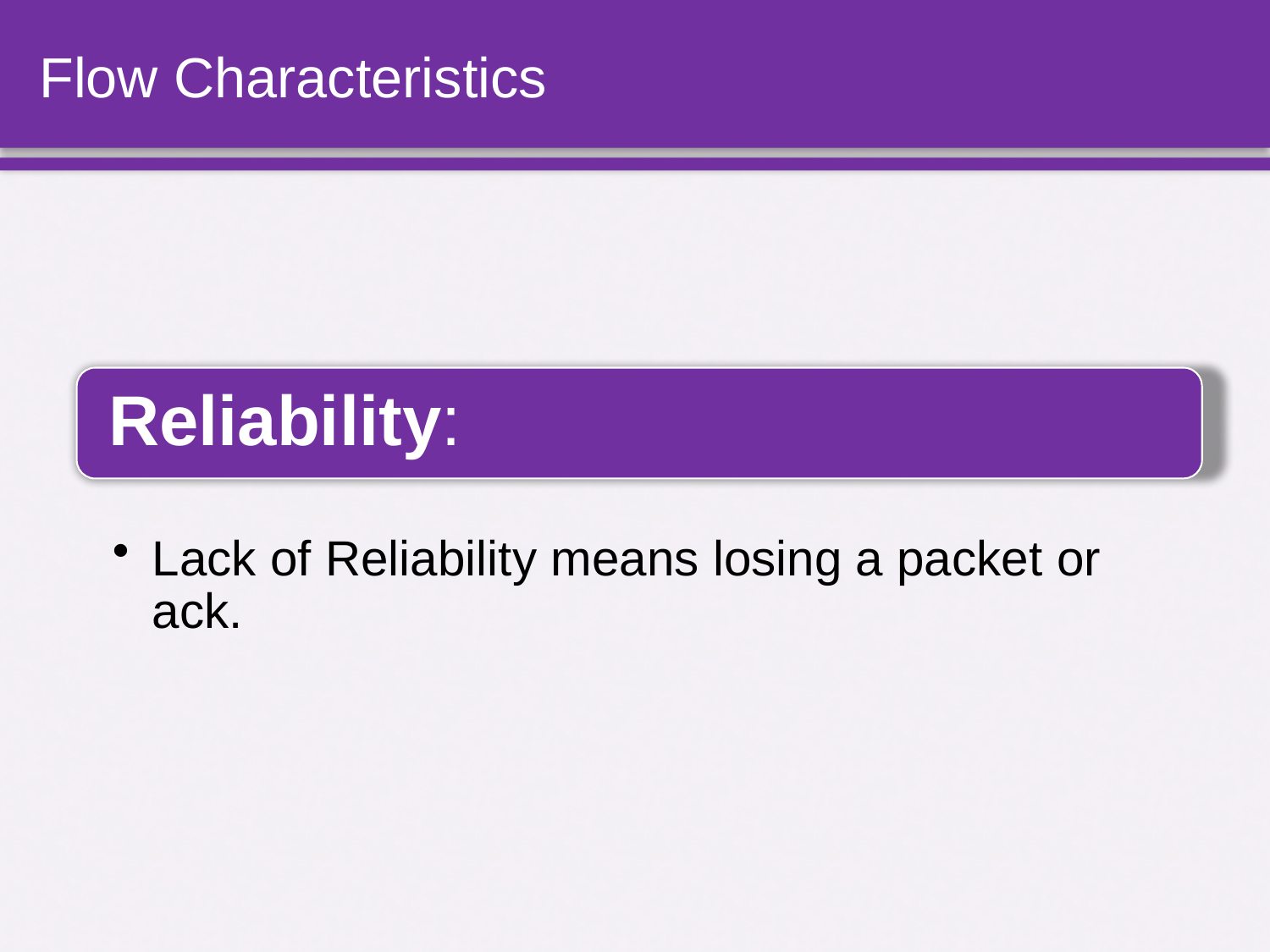

# Flow Characteristics
Reliability:
Lack of Reliability means losing a packet or ack.